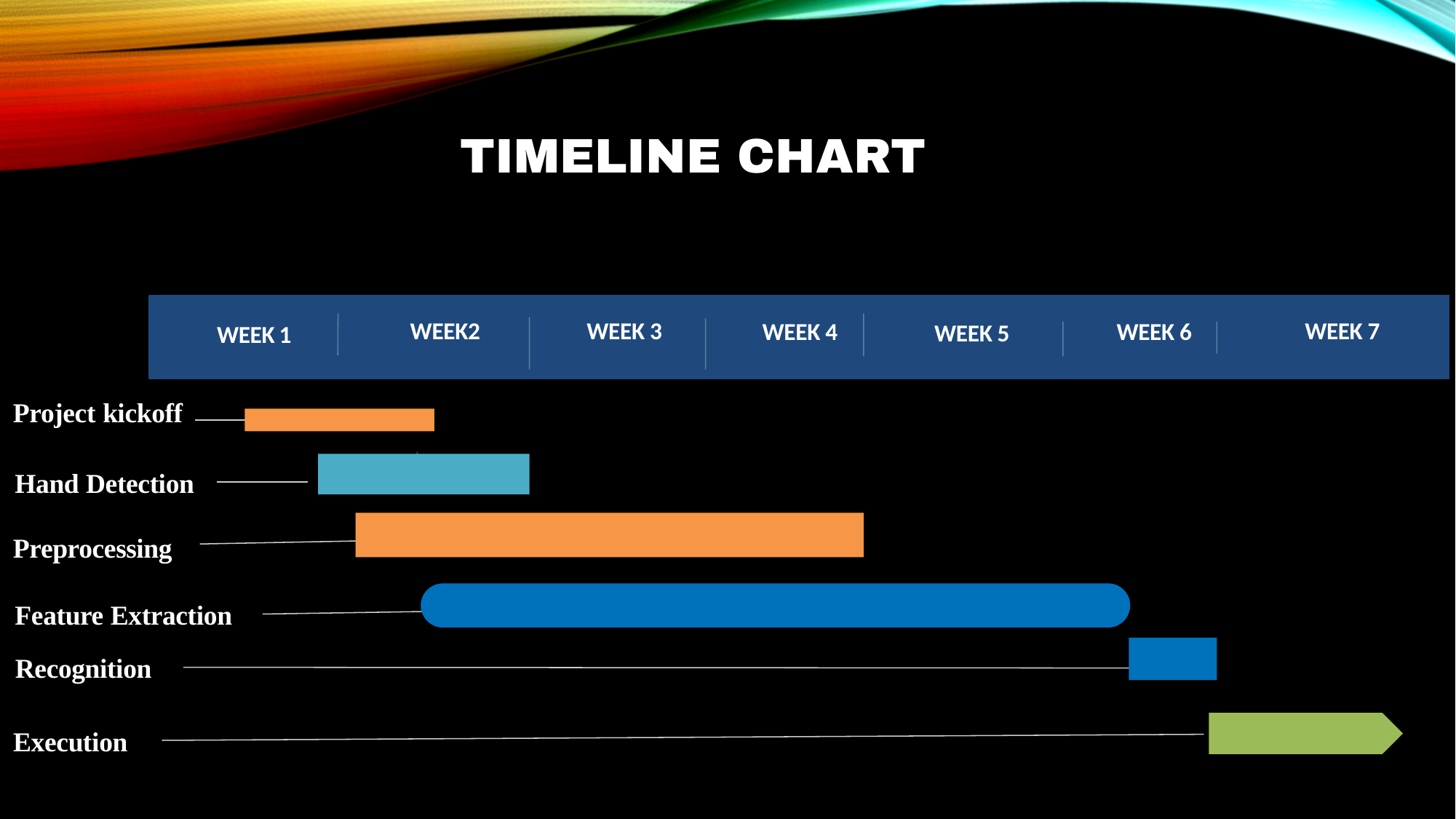

TIMELINE CHART
WEEK 6

WEEK2
2021
2021
WEEK 4

WEEK 7
WEEK 3
WEEK 5
WEEK 1

Today
56 days

Jan 5 - Mar 1
100%
Project kickoff

41 days

50%

50 days

Mar 14 - May 2
Hand Detection
38%

210 days

Mar 25 - Oct 20
40%

26 days

Preprocessing
Oct 21 - Nov 15

35 days

Nov 16 - Dec 20

Feature Extraction

Recognition

Execution